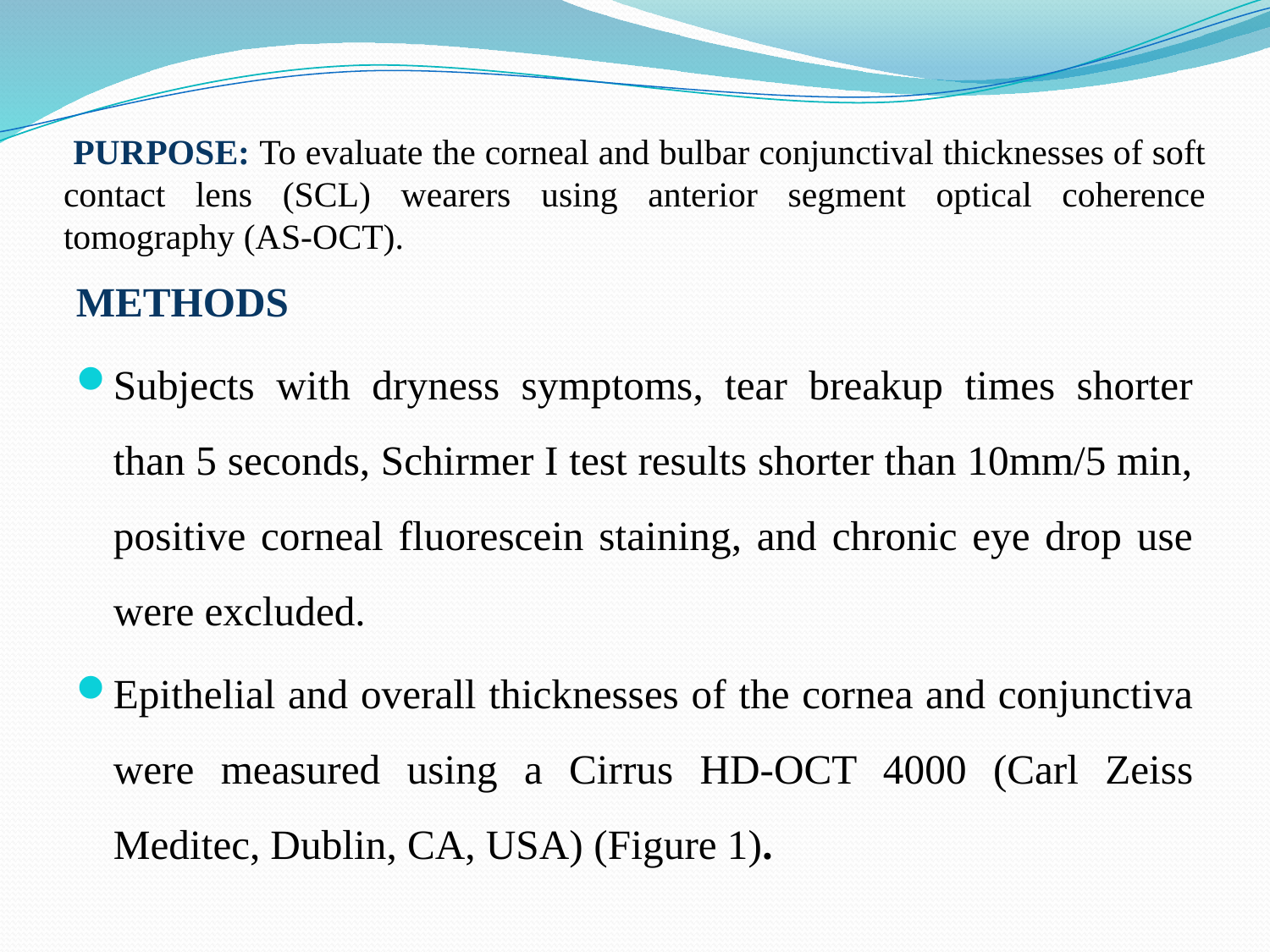

# PURPOSE: To evaluate the corneal and bulbar conjunctival thicknesses of soft contact lens (SCL) wearers using anterior segment optical coherence tomography (AS-OCT).
METHODS
Subjects with dryness symptoms, tear breakup times shorter than 5 seconds, Schirmer I test results shorter than 10mm/5 min, positive corneal fluorescein staining, and chronic eye drop use were excluded.
Epithelial and overall thicknesses of the cornea and conjunctiva were measured using a Cirrus HD-OCT 4000 (Carl Zeiss Meditec, Dublin, CA, USA) (Figure 1).